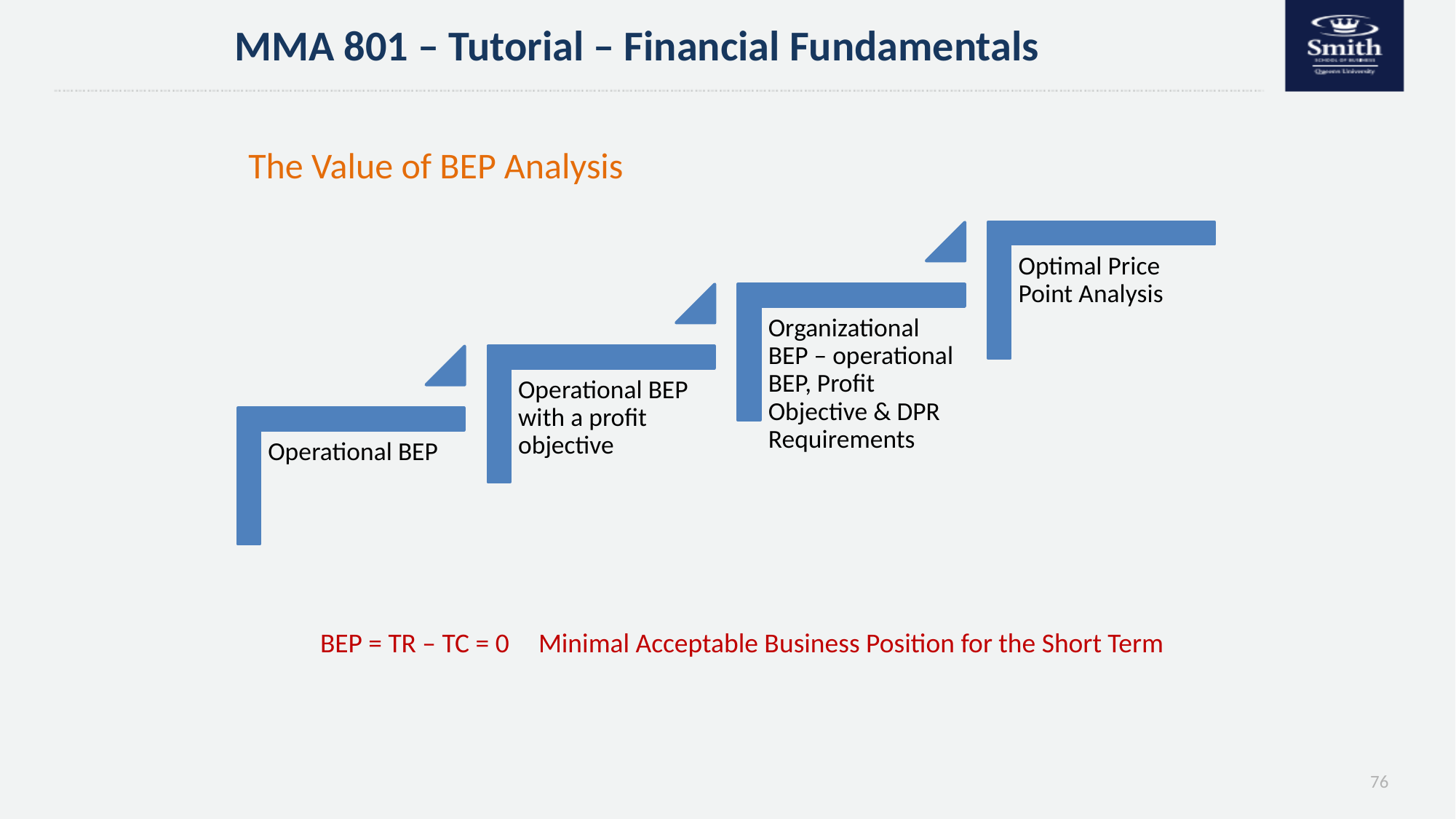

MMA 801 – Tutorial – Financial Fundamentals
# The Value of BEP Analysis
Operational BEP
Operational BEP with a profit objective
Organizational BEP – operational BEP, Profit Objective & DPR Requirements
Optimal Price Point Analysis
BEP = TR – TC = 0	Minimal Acceptable Business Position for the Short Term
76